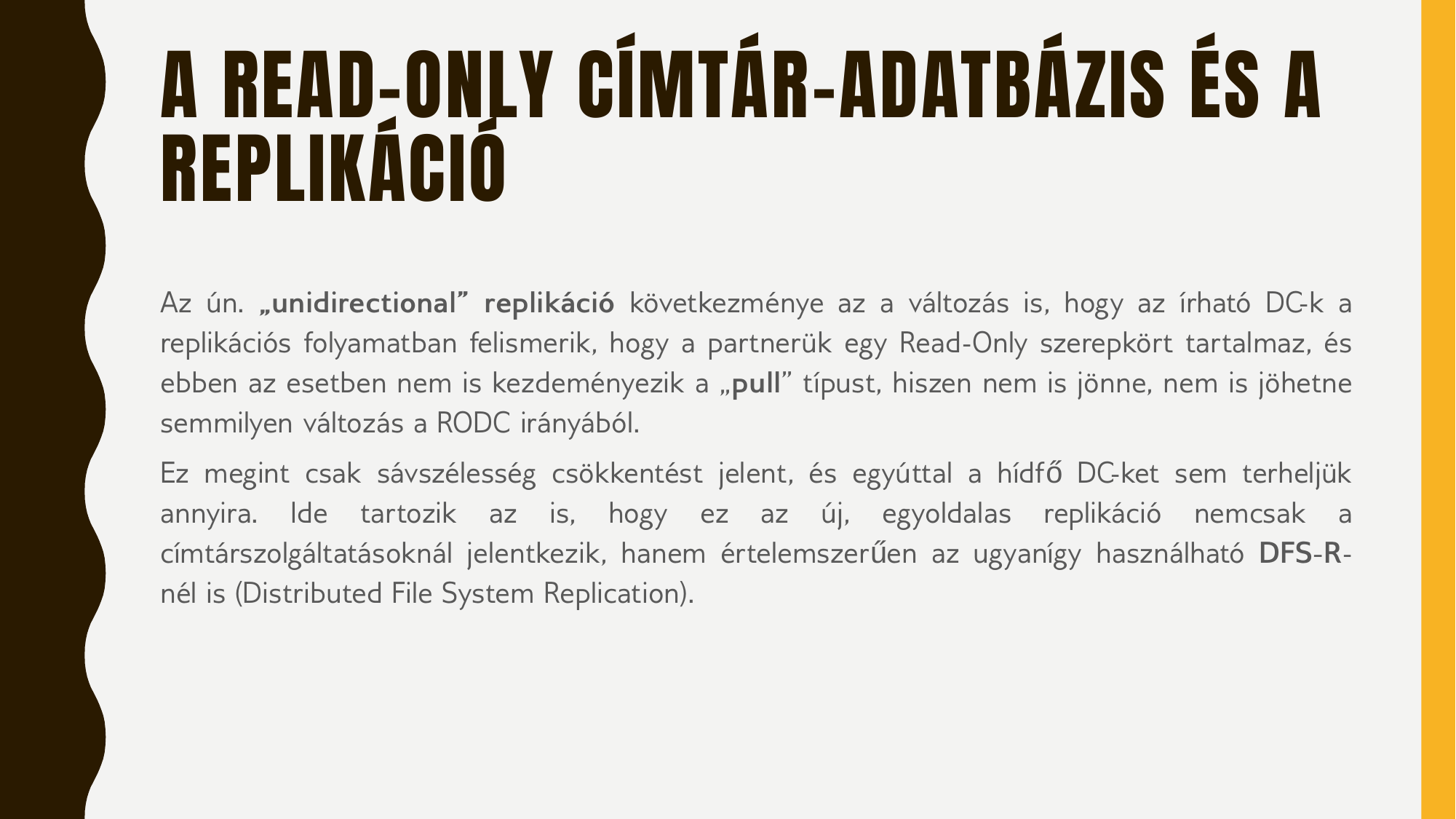

# A Read-Only címtár-adatbázis és a replikáció
Az ún. „unidirectional” replikáció következménye az a változás is, hogy az írható DC-k a replikációs folyamatban felismerik, hogy a partnerük egy Read-Only szerepkört tartalmaz, és ebben az esetben nem is kezdeményezik a „pull” típust, hiszen nem is jönne, nem is jöhetne semmilyen változás a RODC irányából.
Ez megint csak sávszélesség csökkentést jelent, és egyúttal a hídfő DC-ket sem terheljük annyira. Ide tartozik az is, hogy ez az új, egyoldalas replikáció nemcsak a címtárszolgáltatásoknál jelentkezik, hanem értelemszerűen az ugyanígy használható DFS-R-nél is (Distributed File System Replication).